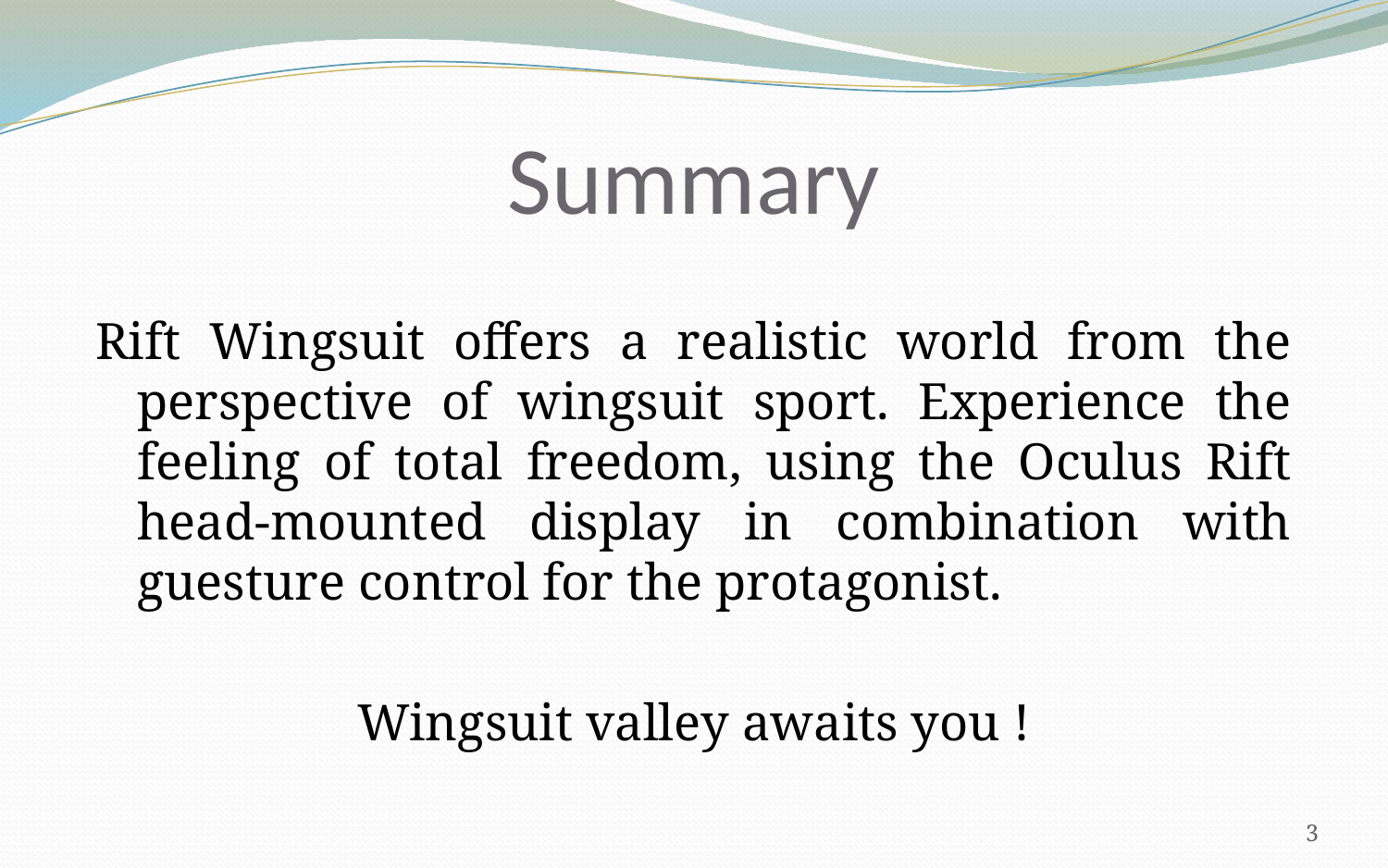

# Summary
Rift Wingsuit offers a realistic world from the perspective of wingsuit sport. Experience the feeling of total freedom, using the Oculus Rift head-mounted display in combination with guesture control for the protagonist.

Wingsuit valley awaits you !

3